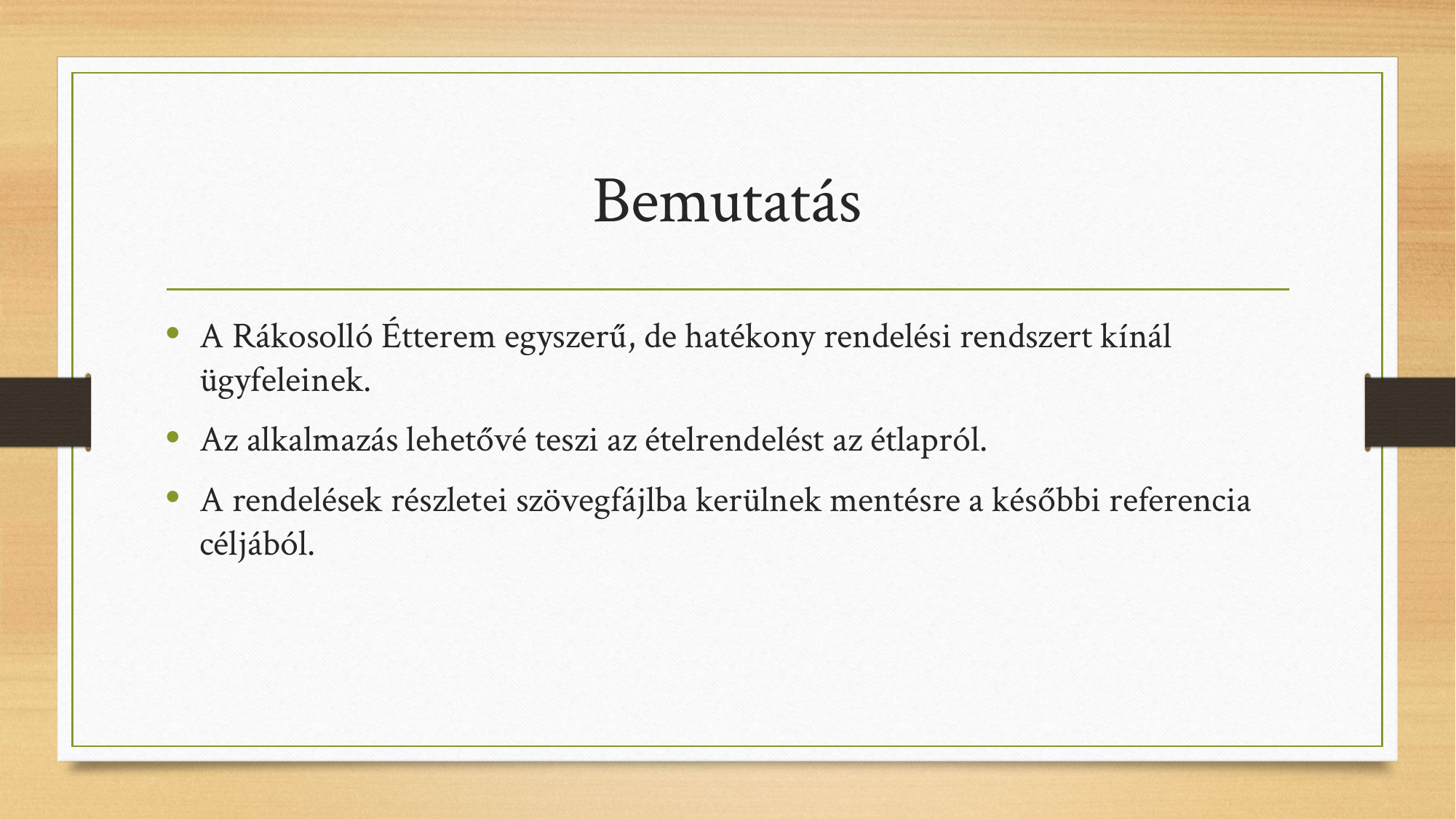

# Bemutatás
A Rákosolló Étterem egyszerű, de hatékony rendelési rendszert kínál ügyfeleinek.
Az alkalmazás lehetővé teszi az ételrendelést az étlapról.
A rendelések részletei szövegfájlba kerülnek mentésre a későbbi referencia céljából.